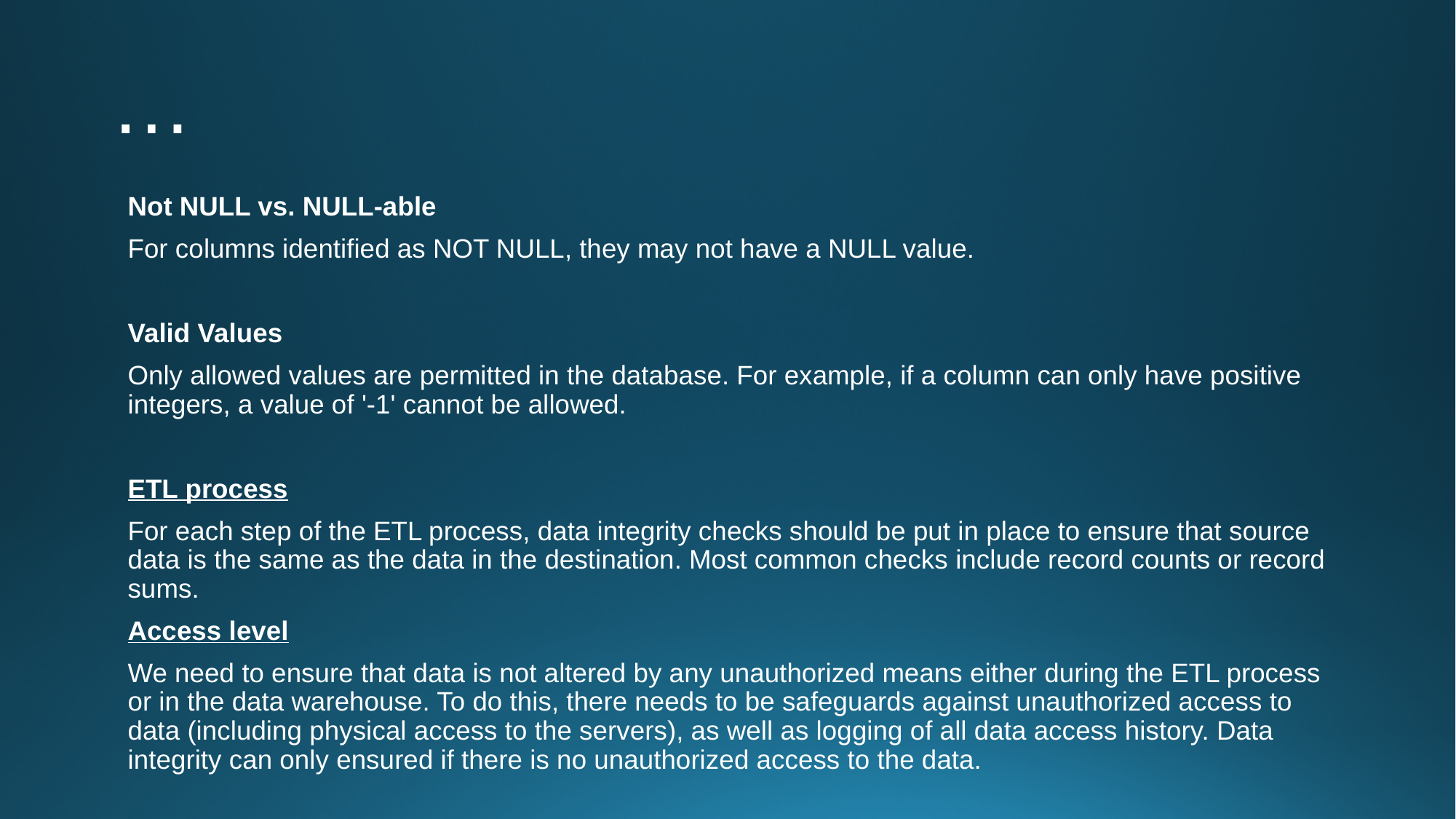

# …
Not NULL vs. NULL-able
For columns identified as NOT NULL, they may not have a NULL value.

Valid Values
Only allowed values are permitted in the database. For example, if a column can only have positive integers, a value of '-1' cannot be allowed.

ETL process
For each step of the ETL process, data integrity checks should be put in place to ensure that source data is the same as the data in the destination. Most common checks include record counts or record sums.
Access level
We need to ensure that data is not altered by any unauthorized means either during the ETL process or in the data warehouse. To do this, there needs to be safeguards against unauthorized access to data (including physical access to the servers), as well as logging of all data access history. Data integrity can only ensured if there is no unauthorized access to the data.